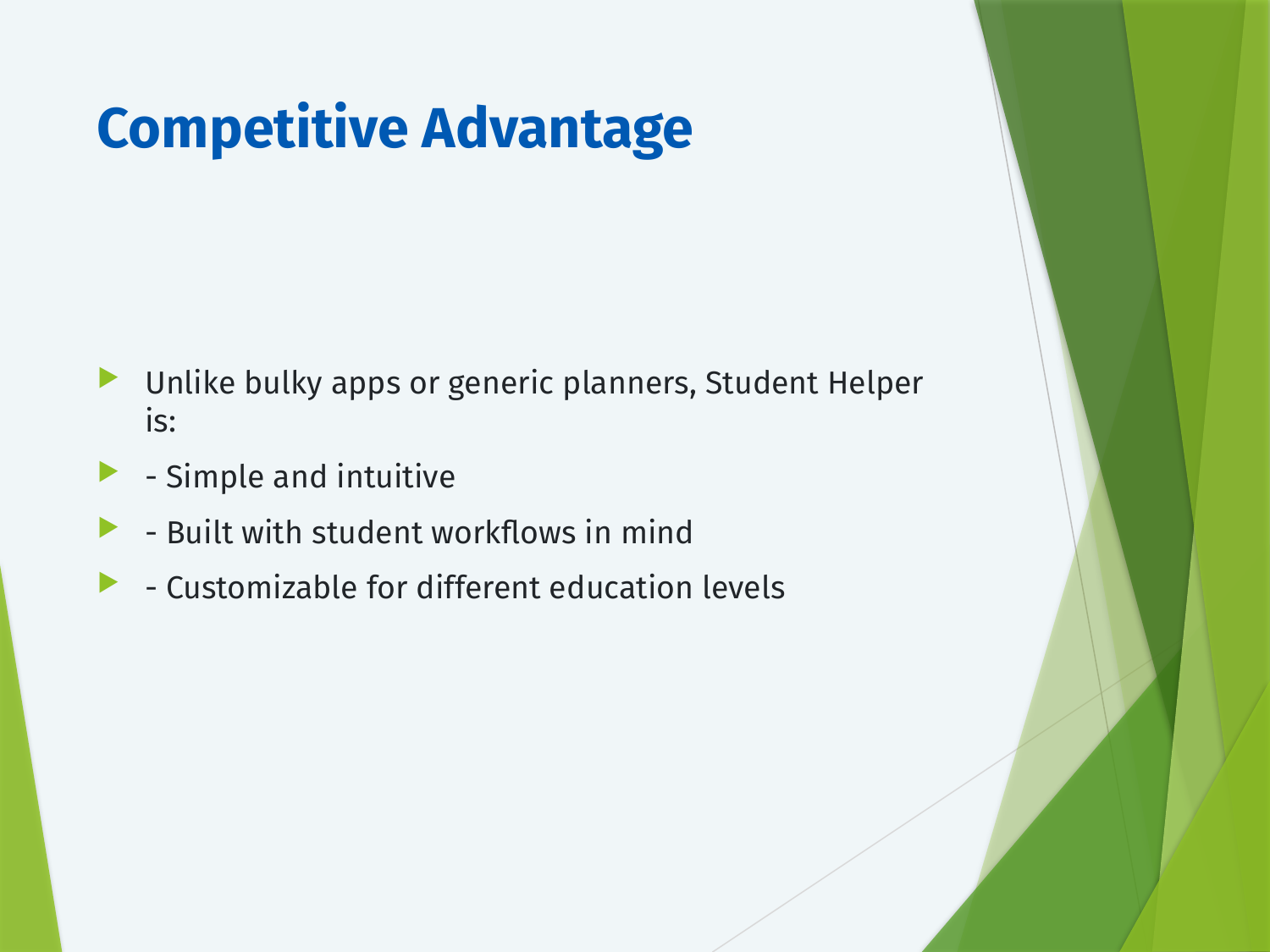

# Competitive Advantage

Unlike bulky apps or generic planners, Student Helper is:
- Simple and intuitive
- Built with student workflows in mind
- Customizable for different education levels